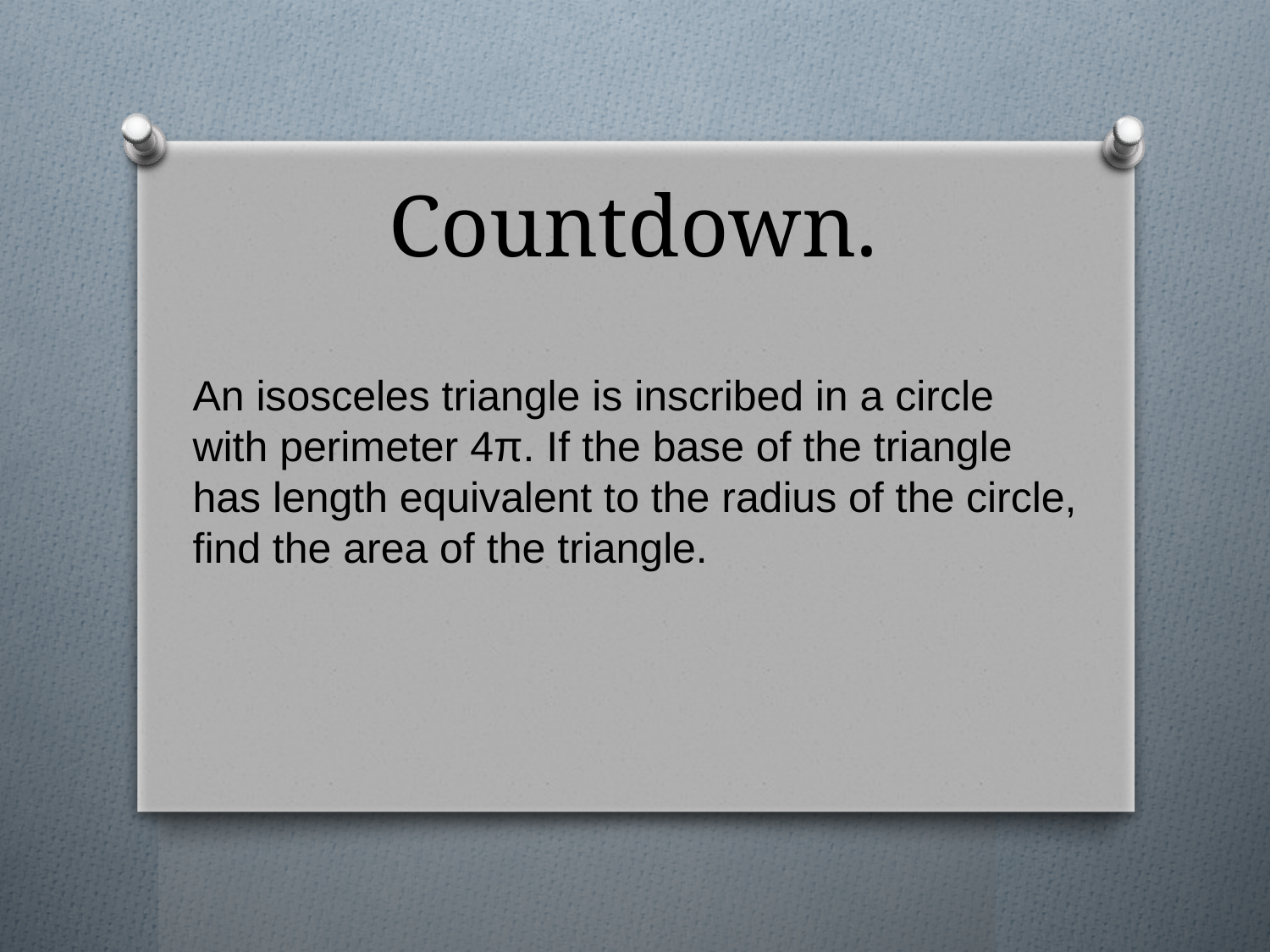

# Countdown.
An isosceles triangle is inscribed in a circle
with perimeter 4π. If the base of the triangle
has length equivalent to the radius of the circle,
find the area of the triangle.